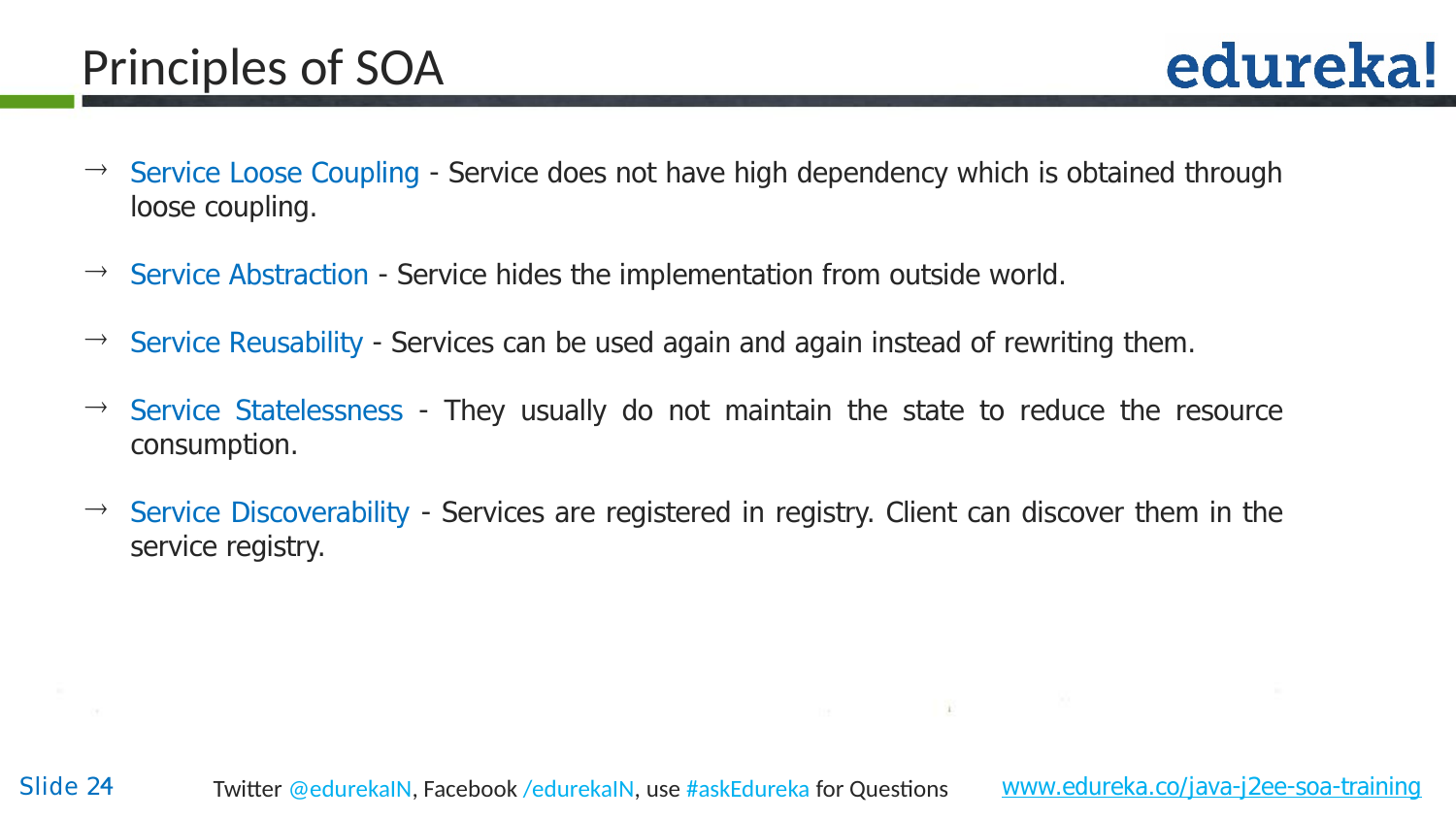

Principles of SOA
Service Loose Coupling - Service does not have high dependency which is obtained through loose coupling.

Service Abstraction - Service hides the implementation from outside world.

Service Reusability - Services can be used again and again instead of rewriting them.

Service Statelessness - They usually do not maintain the state to reduce the resource consumption.

Service Discoverability - Services are registered in registry. Client can discover them in the service registry.